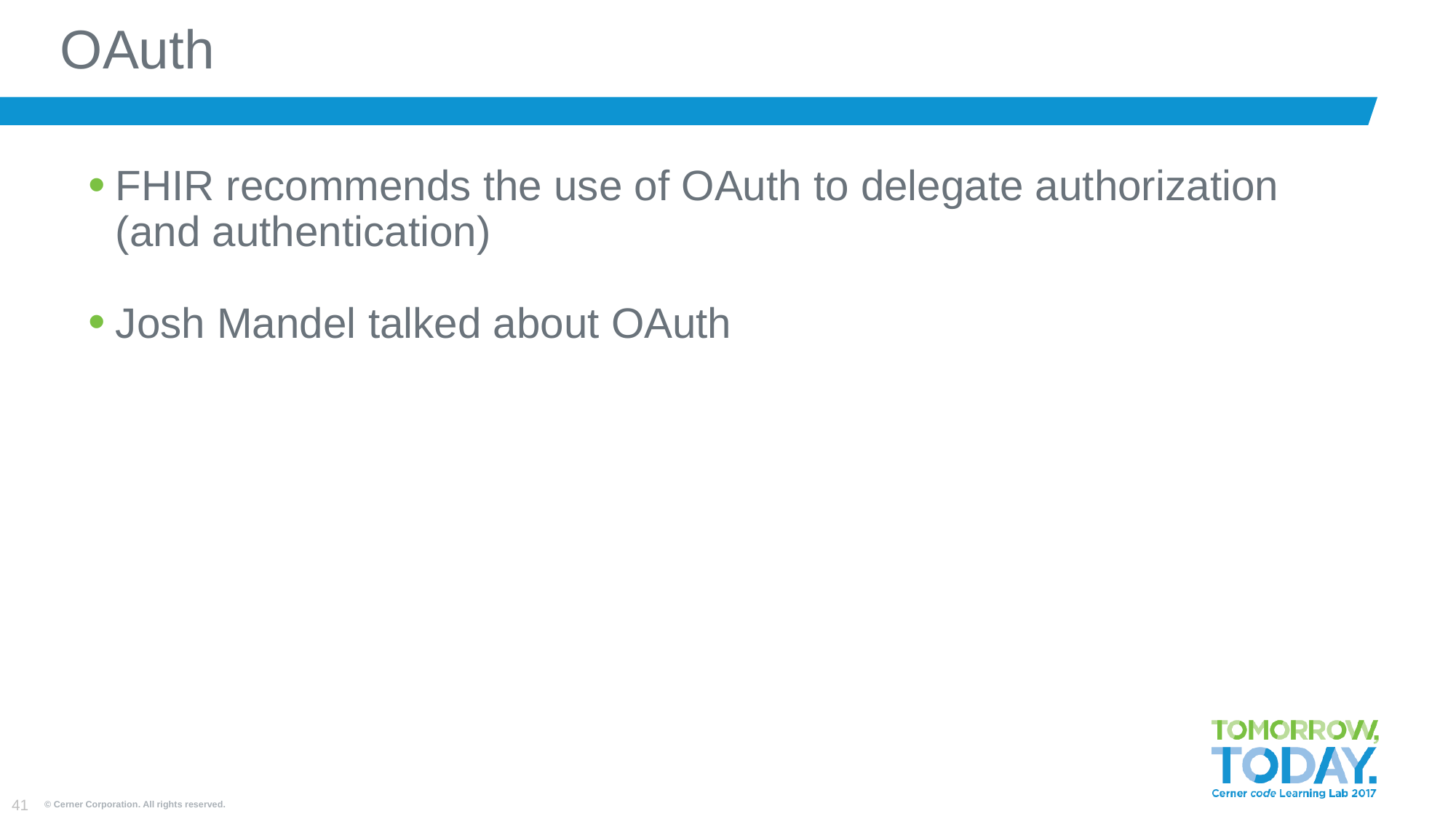

# OAuth
FHIR recommends the use of OAuth to delegate authorization (and authentication)

Josh Mandel talked about OAuth